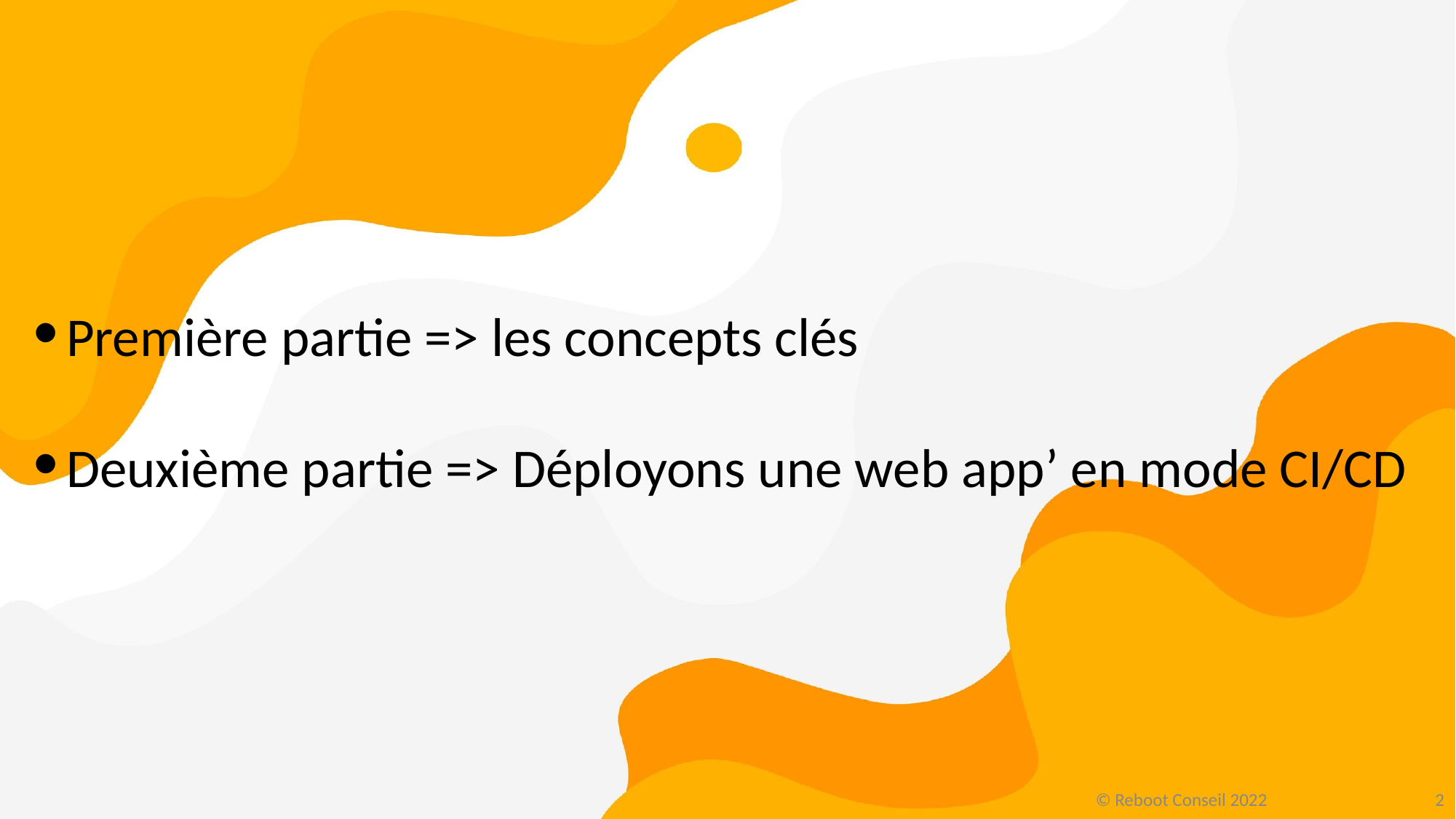

Première partie => les concepts clés
Deuxième partie => Déployons une web app’ en mode CI/CD
© Reboot Conseil 2022
2